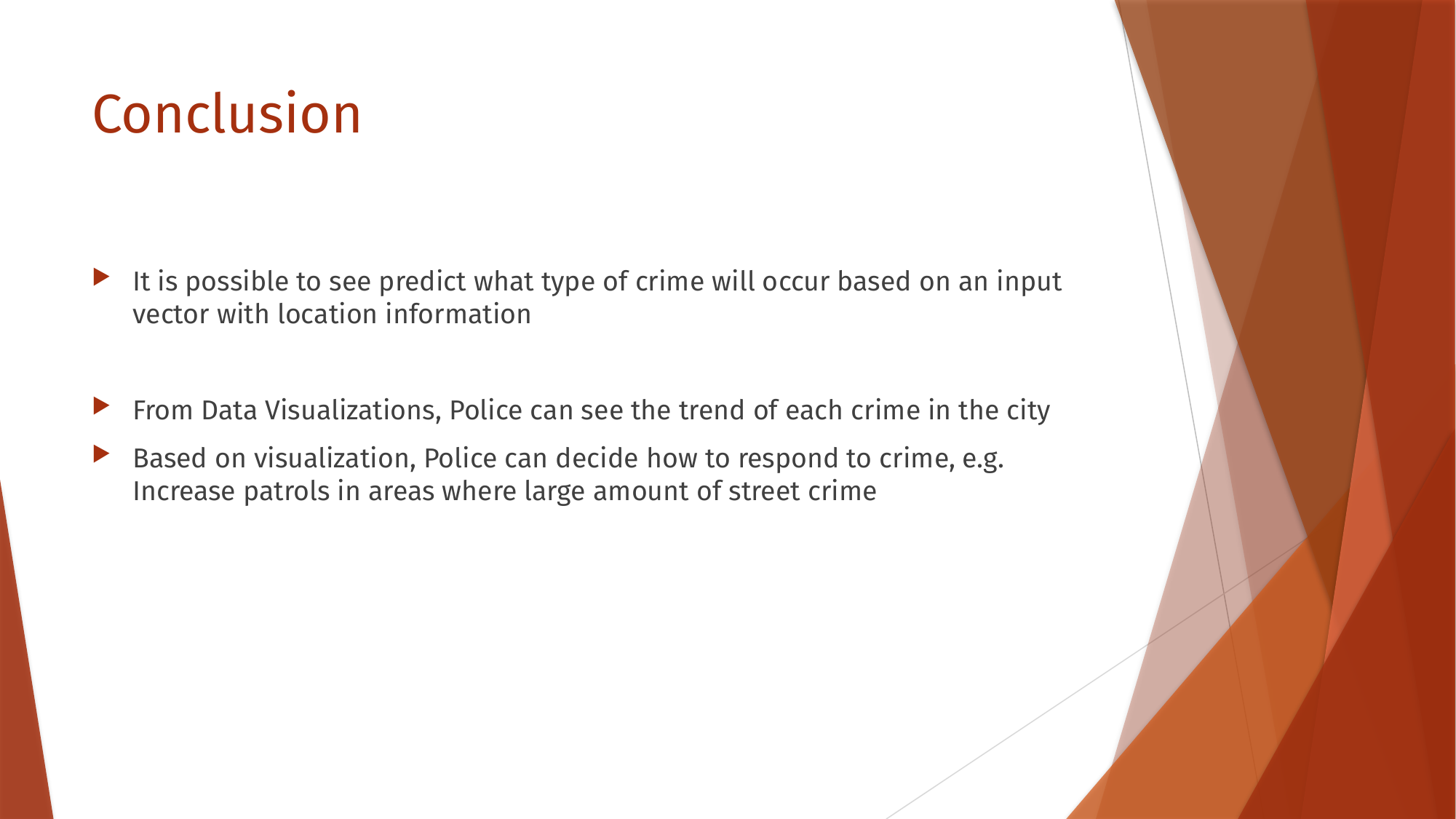

# Conclusion
It is possible to see predict what type of crime will occur based on an input vector with location information

From Data Visualizations, Police can see the trend of each crime in the city
Based on visualization, Police can decide how to respond to crime, e.g. Increase patrols in areas where large amount of street crime